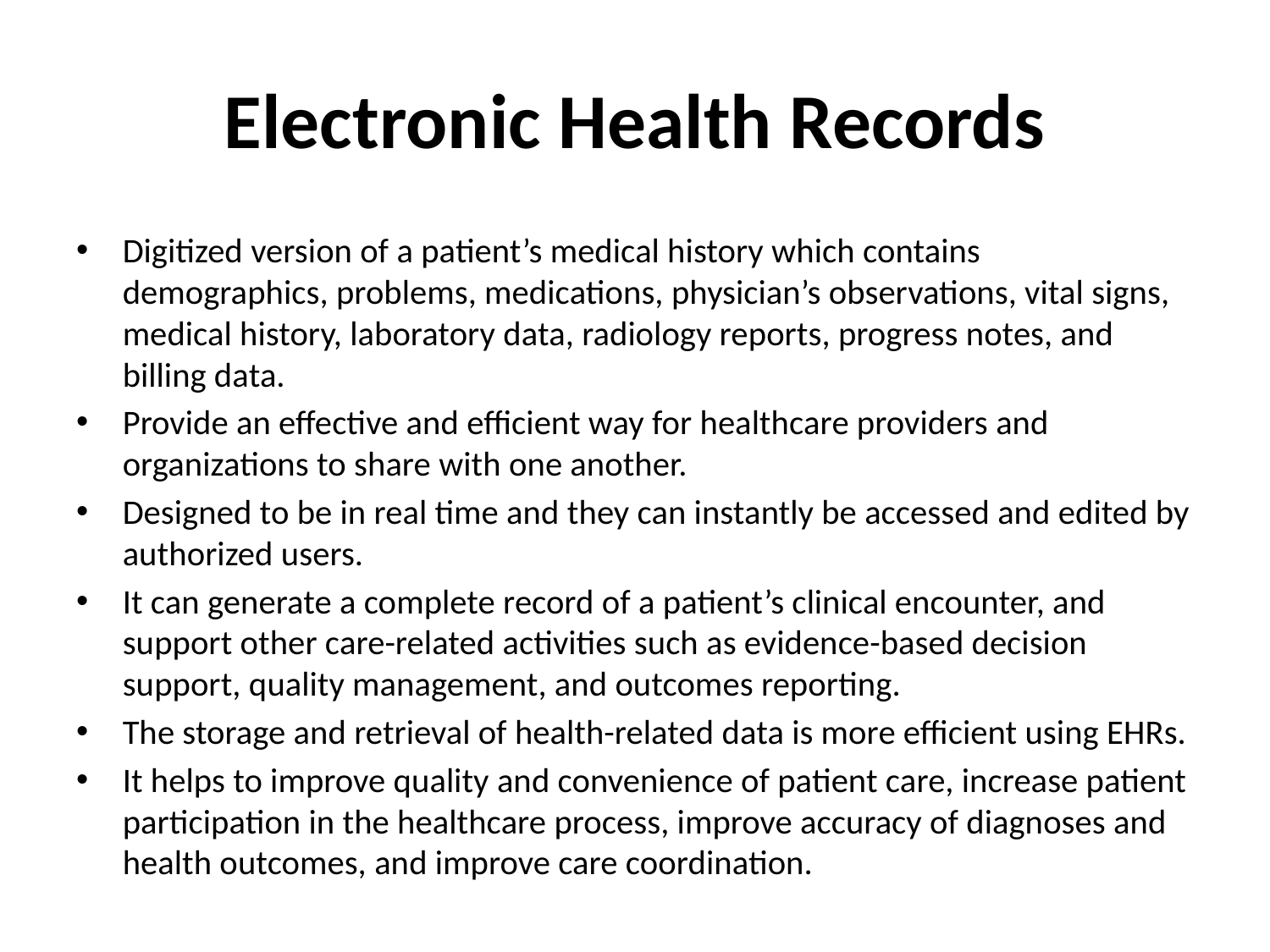

# Electronic Health Records
Digitized version of a patient’s medical history which contains demographics, problems, medications, physician’s observations, vital signs, medical history, laboratory data, radiology reports, progress notes, and billing data.
Provide an effective and efficient way for healthcare providers and organizations to share with one another.
Designed to be in real time and they can instantly be accessed and edited by authorized users.
It can generate a complete record of a patient’s clinical encounter, and support other care-related activities such as evidence-based decision support, quality management, and outcomes reporting.
The storage and retrieval of health-related data is more efficient using EHRs.
It helps to improve quality and convenience of patient care, increase patient participation in the healthcare process, improve accuracy of diagnoses and health outcomes, and improve care coordination.